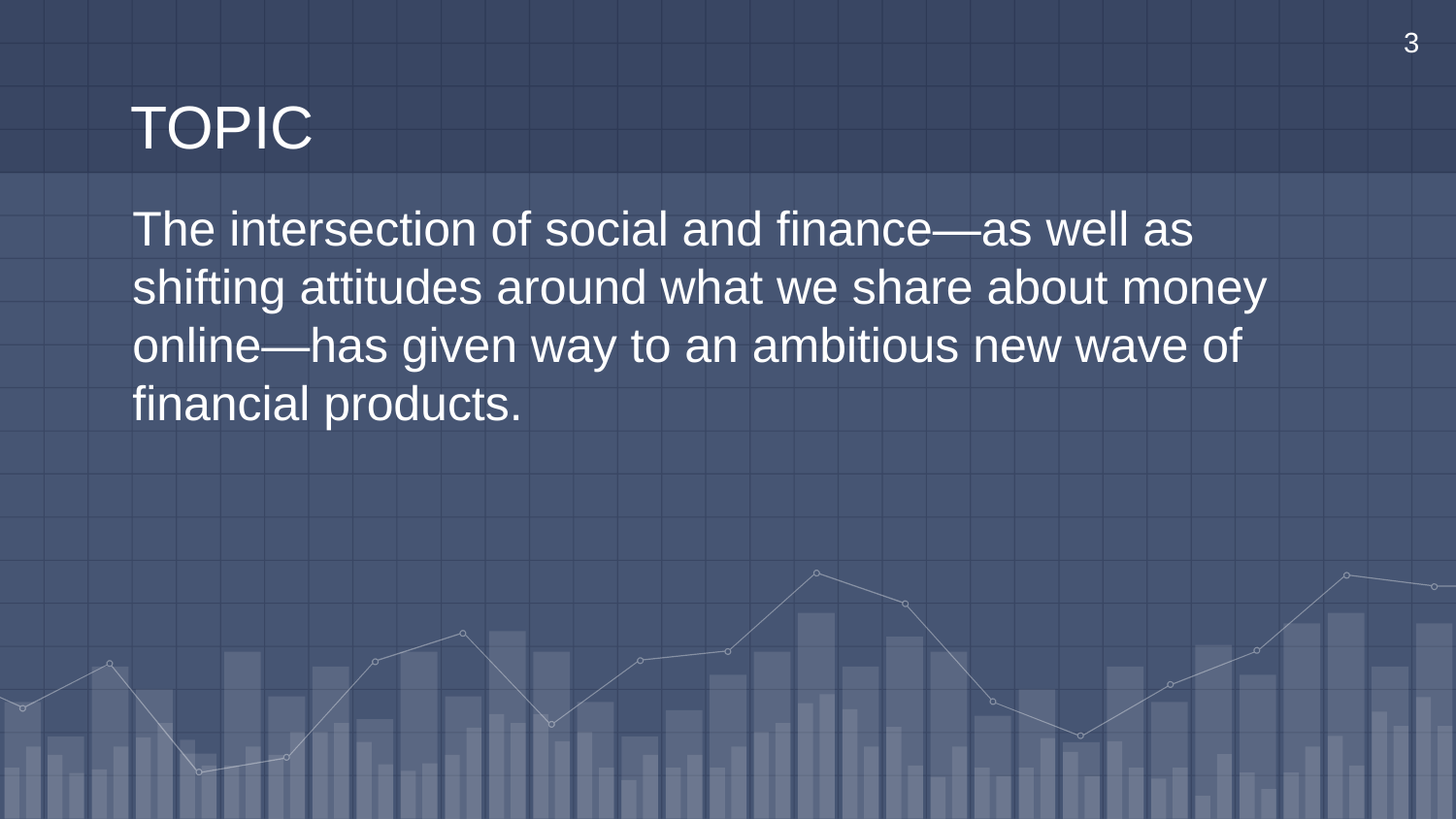

3
# TOPIC
The intersection of social and finance—as well as shifting attitudes around what we share about money online—has given way to an ambitious new wave of financial products.